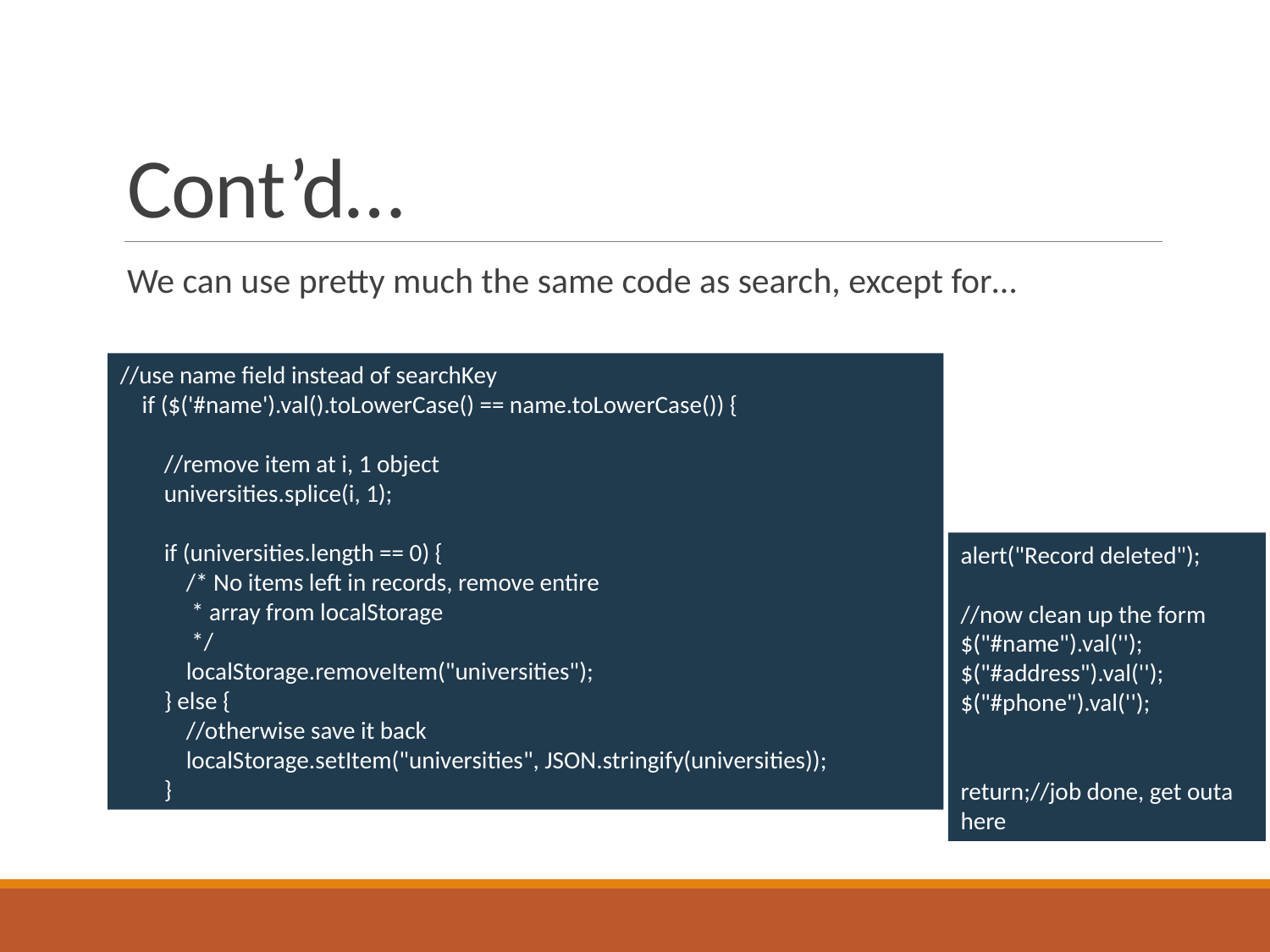

# Cont’d…
We can use pretty much the same code as search, except for…
//use name field instead of searchKey
    if ($('#name').val().toLowerCase() == name.toLowerCase()) {

        //remove item at i, 1 object
        universities.splice(i, 1);

        if (universities.length == 0) {
            /* No items left in records, remove entire
             * array from localStorage
             */
            localStorage.removeItem("universities");
        } else {
            //otherwise save it back
            localStorage.setItem("universities", JSON.stringify(universities));
        }
alert("Record deleted");

//now clean up the form
$("#name").val('');
$("#address").val('');
$("#phone").val('');

return;//job done, get outa here